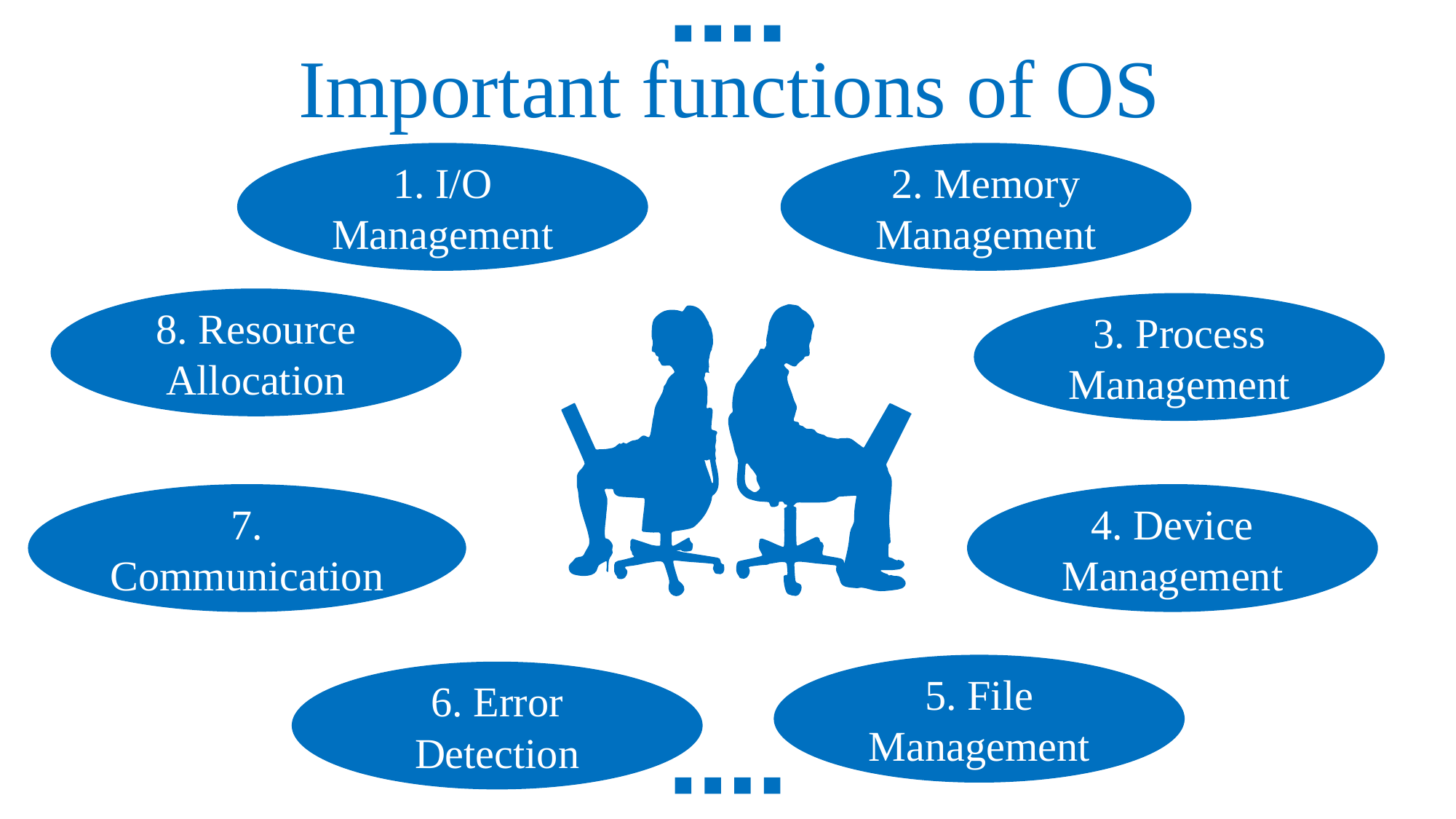

Important functions of OS
1. I/O Management
2. Memory Management
8. Resource Allocation
3. Process Management

7. Communication
4. Device Management
5. File Management
6. Error Detection